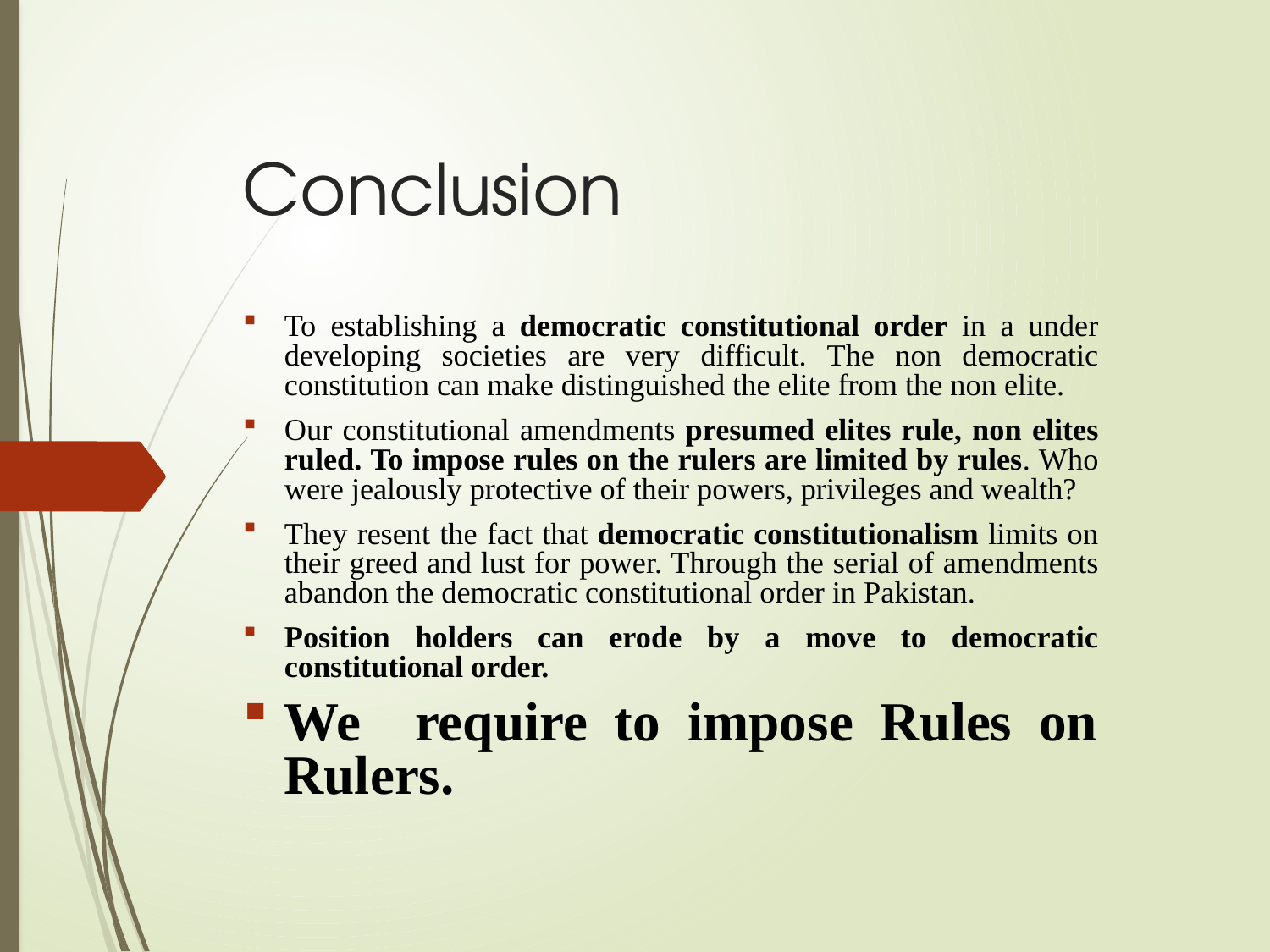

# Conclusion
To establishing a democratic constitutional order in a under developing societies are very difficult. The non democratic constitution can make distinguished the elite from the non elite.
Our constitutional amendments presumed elites rule, non elites ruled. To impose rules on the rulers are limited by rules. Who were jealously protective of their powers, privileges and wealth?
They resent the fact that democratic constitutionalism limits on their greed and lust for power. Through the serial of amendments abandon the democratic constitutional order in Pakistan.
Position holders can erode by a move to democratic constitutional order.
We  require to impose Rules on Rulers.